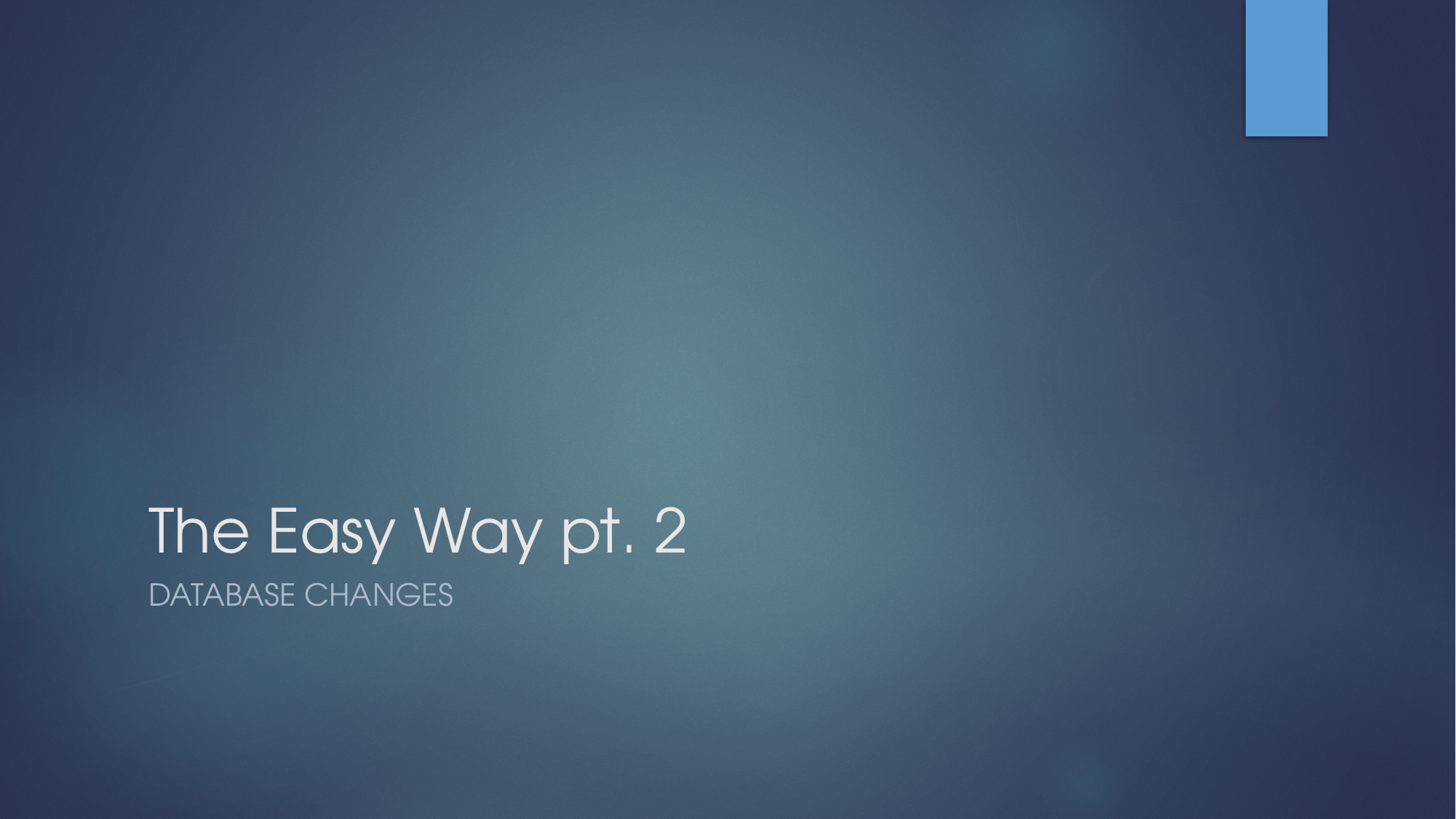

# The Easy Way pt. 2
Database changes